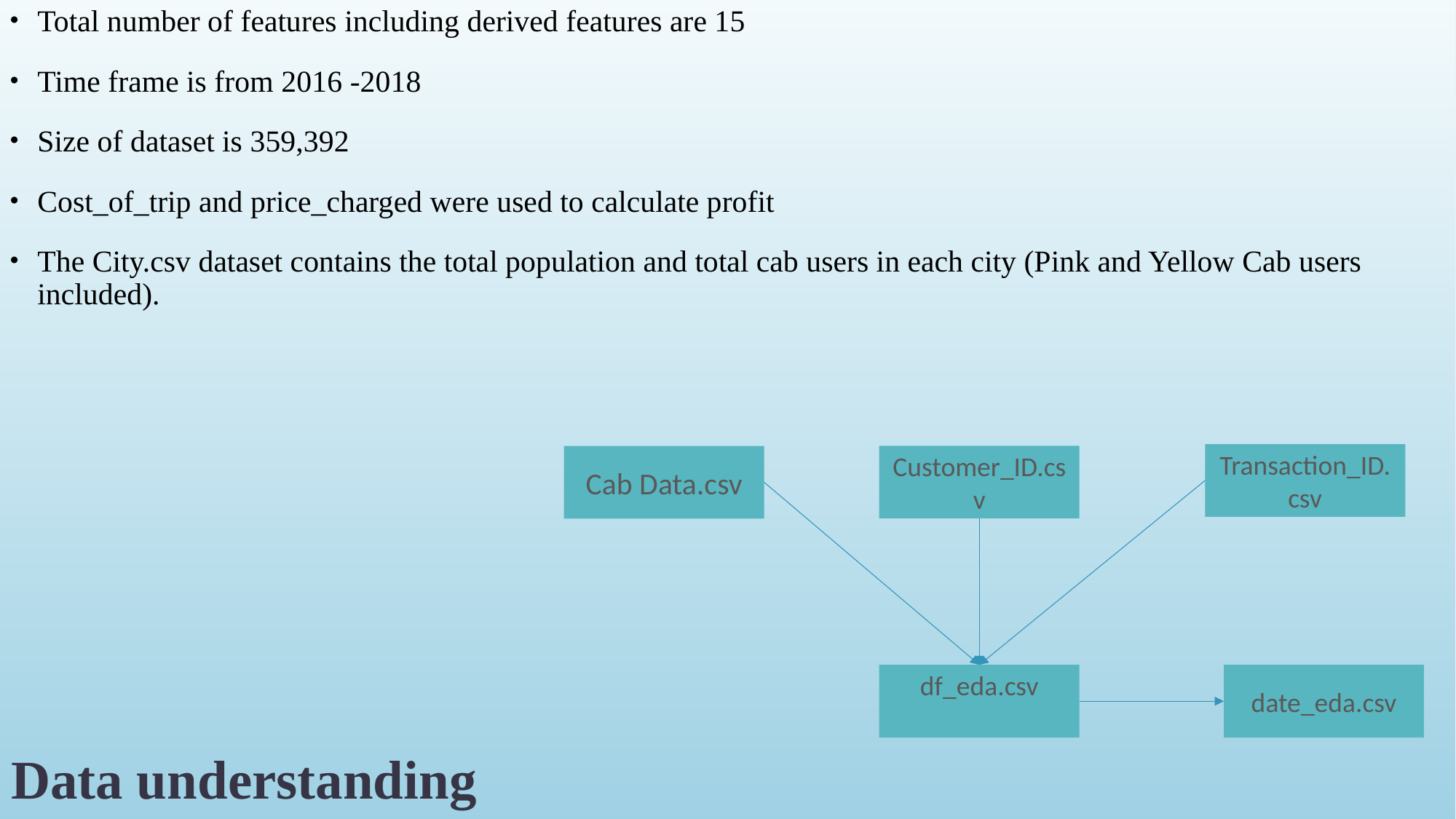

Total number of features including derived features are 15
Time frame is from 2016 -2018
Size of dataset is 359,392
Cost_of_trip and price_charged were used to calculate profit
The City.csv dataset contains the total population and total cab users in each city (Pink and Yellow Cab users included).

Transaction_ID.csv
Customer_ID.csv
Cab Data.csv
df_eda.csv

date_eda.csv
# Data understanding